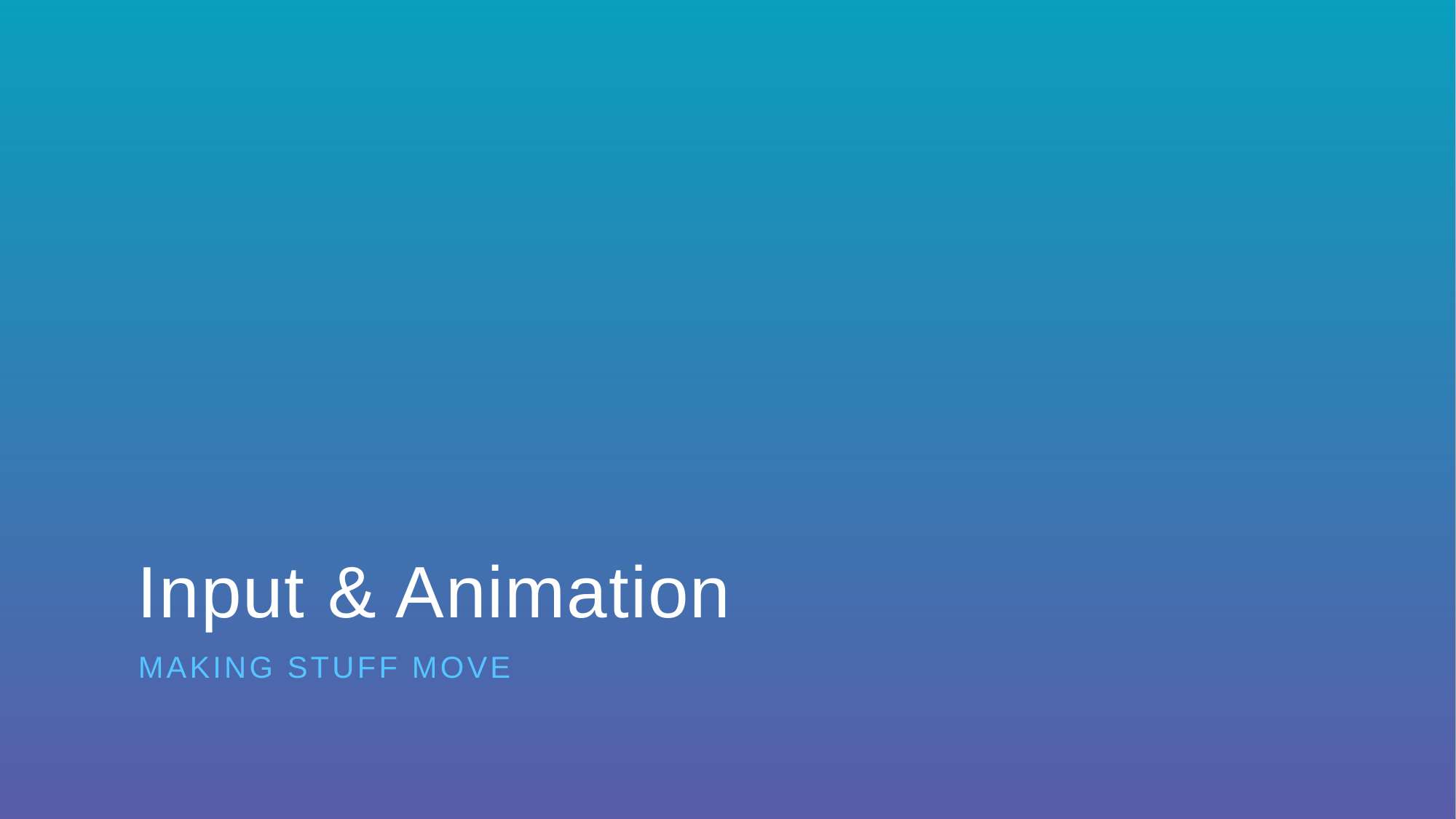

# Input & Animation
Making stuff move